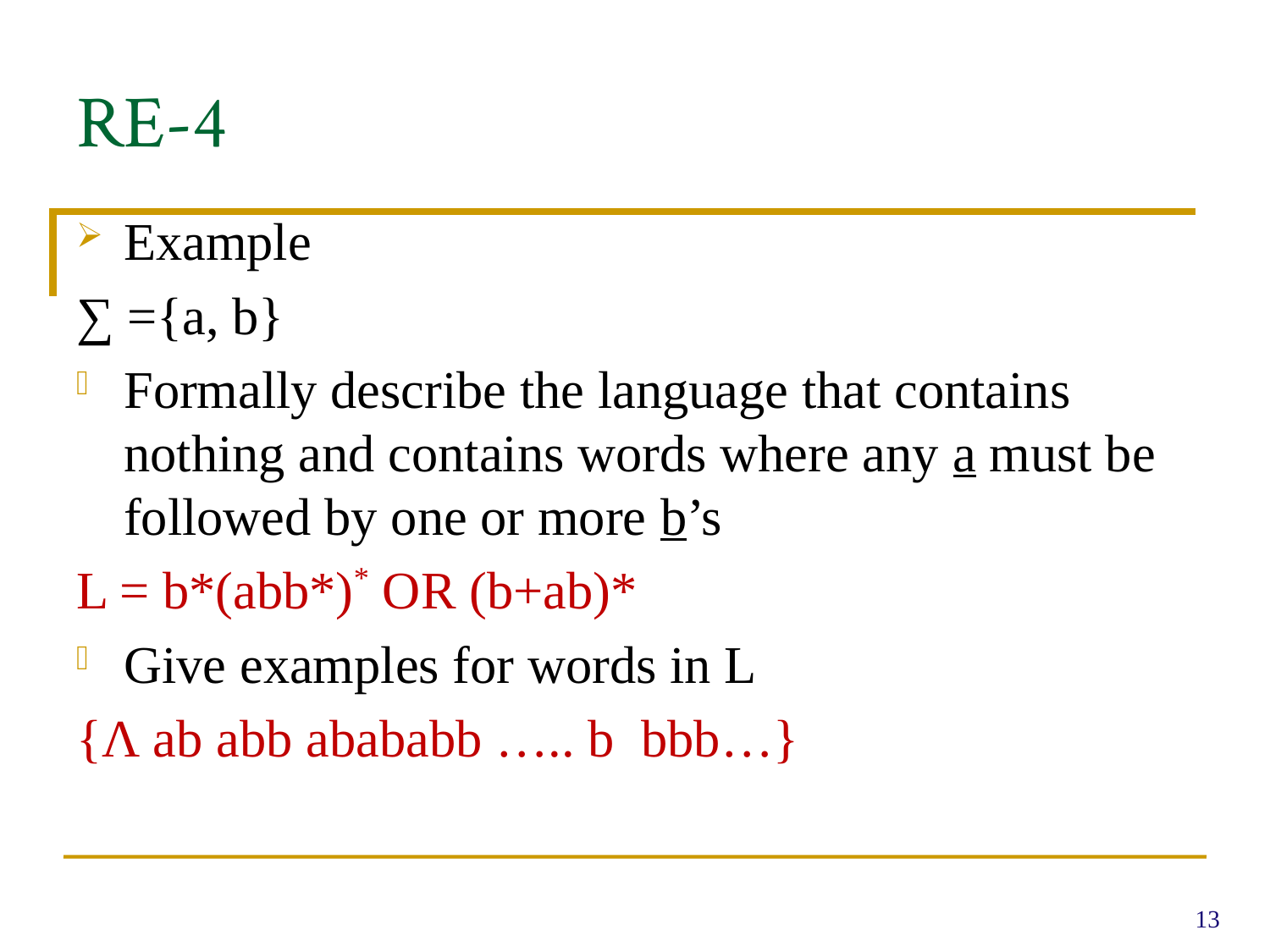

# RE-4
Example
∑ ={a, b}
Formally describe the language that contains nothing and contains words where any a must be followed by one or more b’s
L = b*(abb*)* OR (b+ab)*
Give examples for words in L
{Λ ab abb abababb ….. b  bbb…}

13